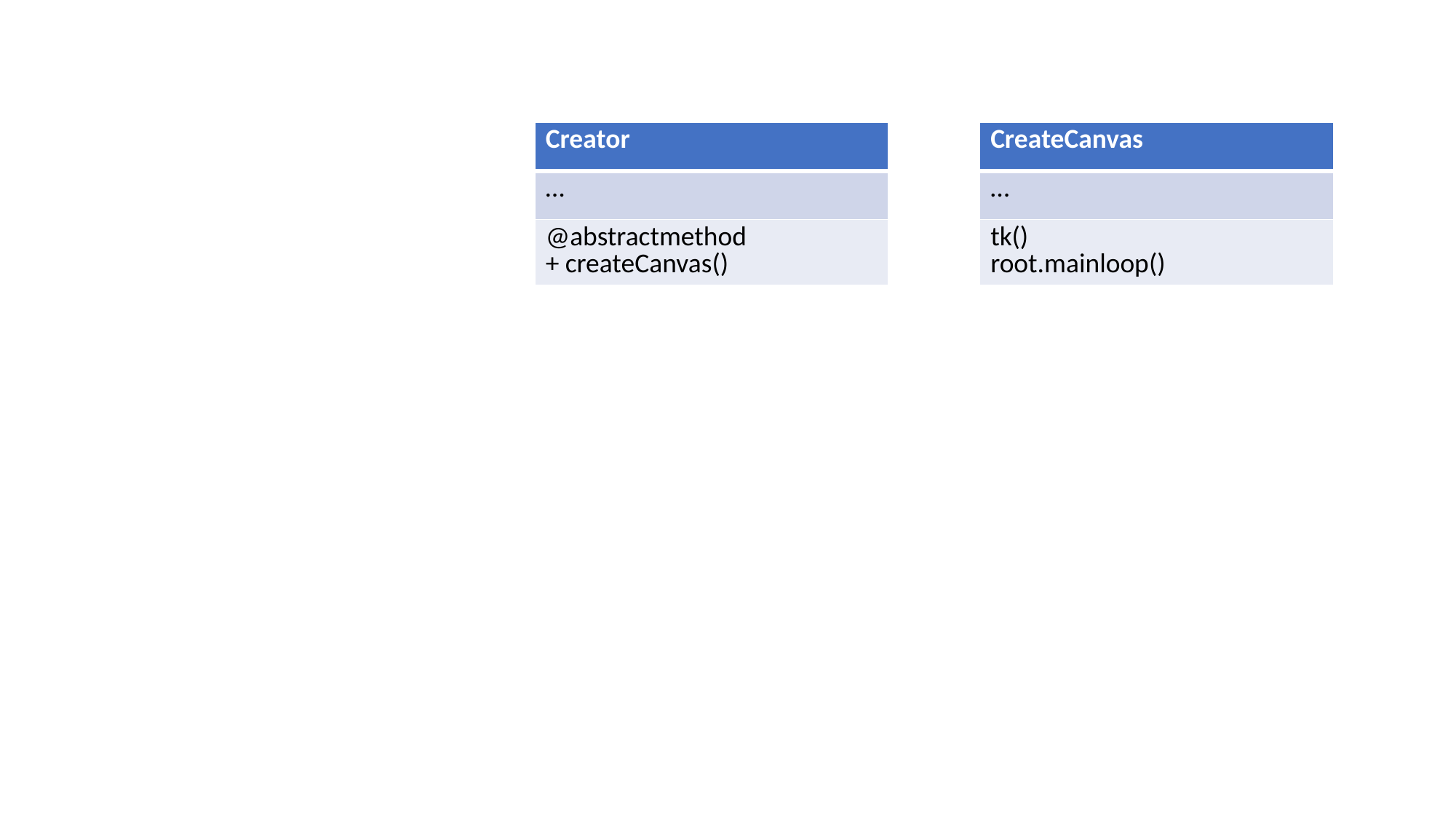

| Creator |
| --- |
| … |
| @abstractmethod + createCanvas() |
| CreateCanvas |
| --- |
| … |
| tk() root.mainloop() |